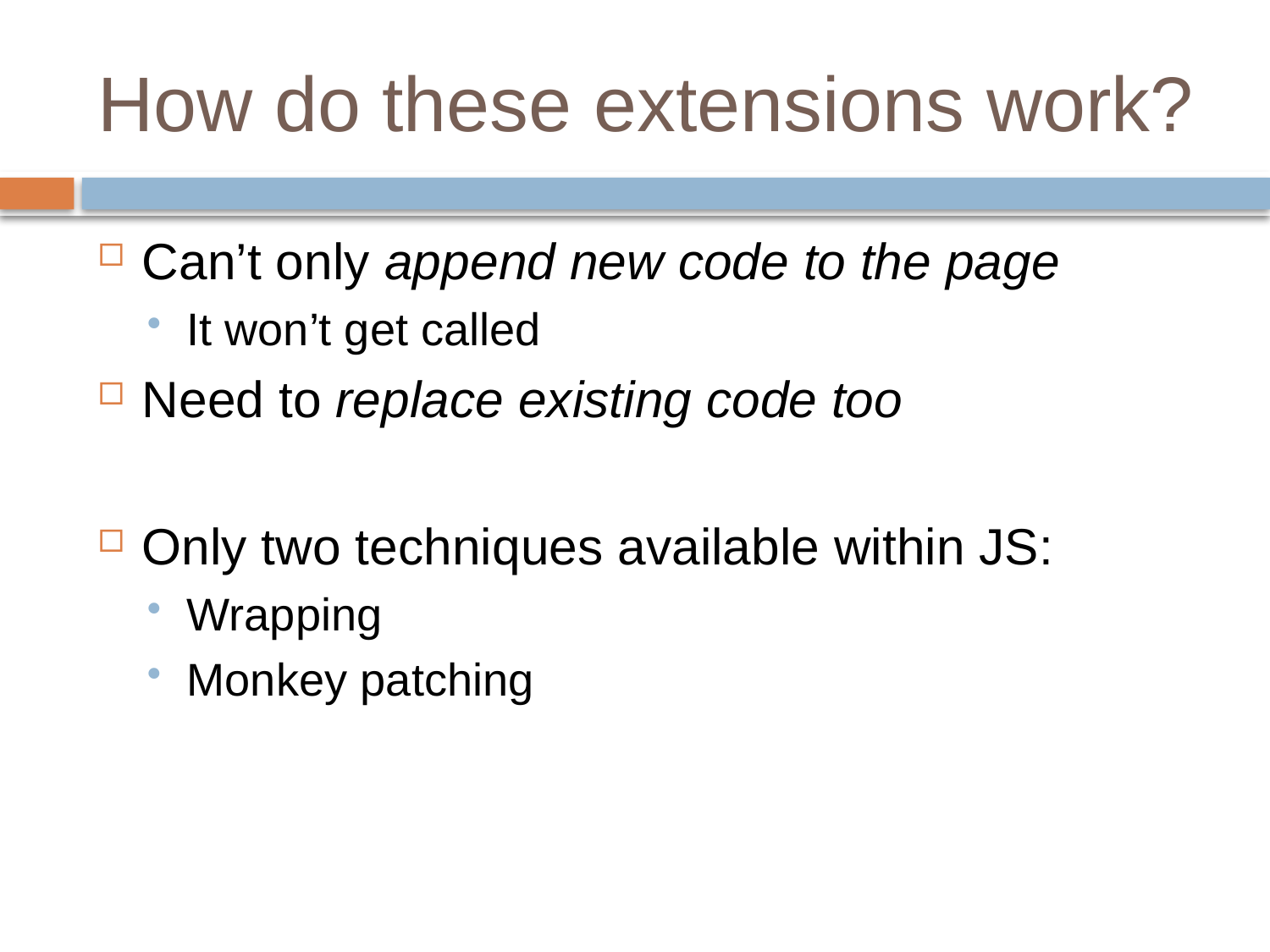

# How do these extensions work?
Can’t only append new code to the page
It won’t get called
Need to replace existing code too

Only two techniques available within JS:
Wrapping
Monkey patching